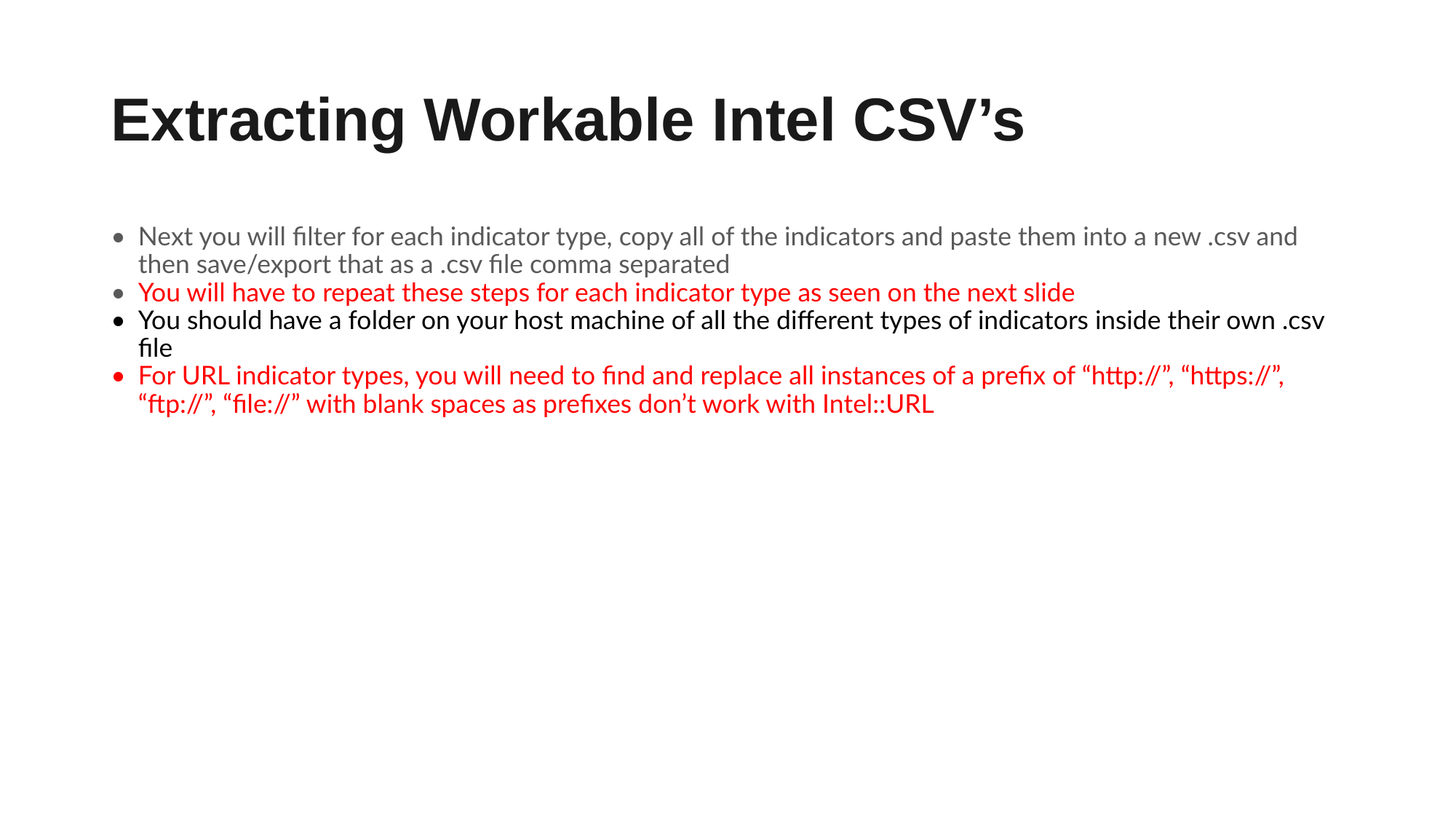

Extracting Workable Intel CSV’s
Next you will filter for each indicator type, copy all of the indicators and paste them into a new .csv and then save/export that as a .csv file comma separated
You will have to repeat these steps for each indicator type as seen on the next slide
You should have a folder on your host machine of all the different types of indicators inside their own .csv file
For URL indicator types, you will need to find and replace all instances of a prefix of “http://”, “https://”, “ftp://”, “file://” with blank spaces as prefixes don’t work with Intel::URL